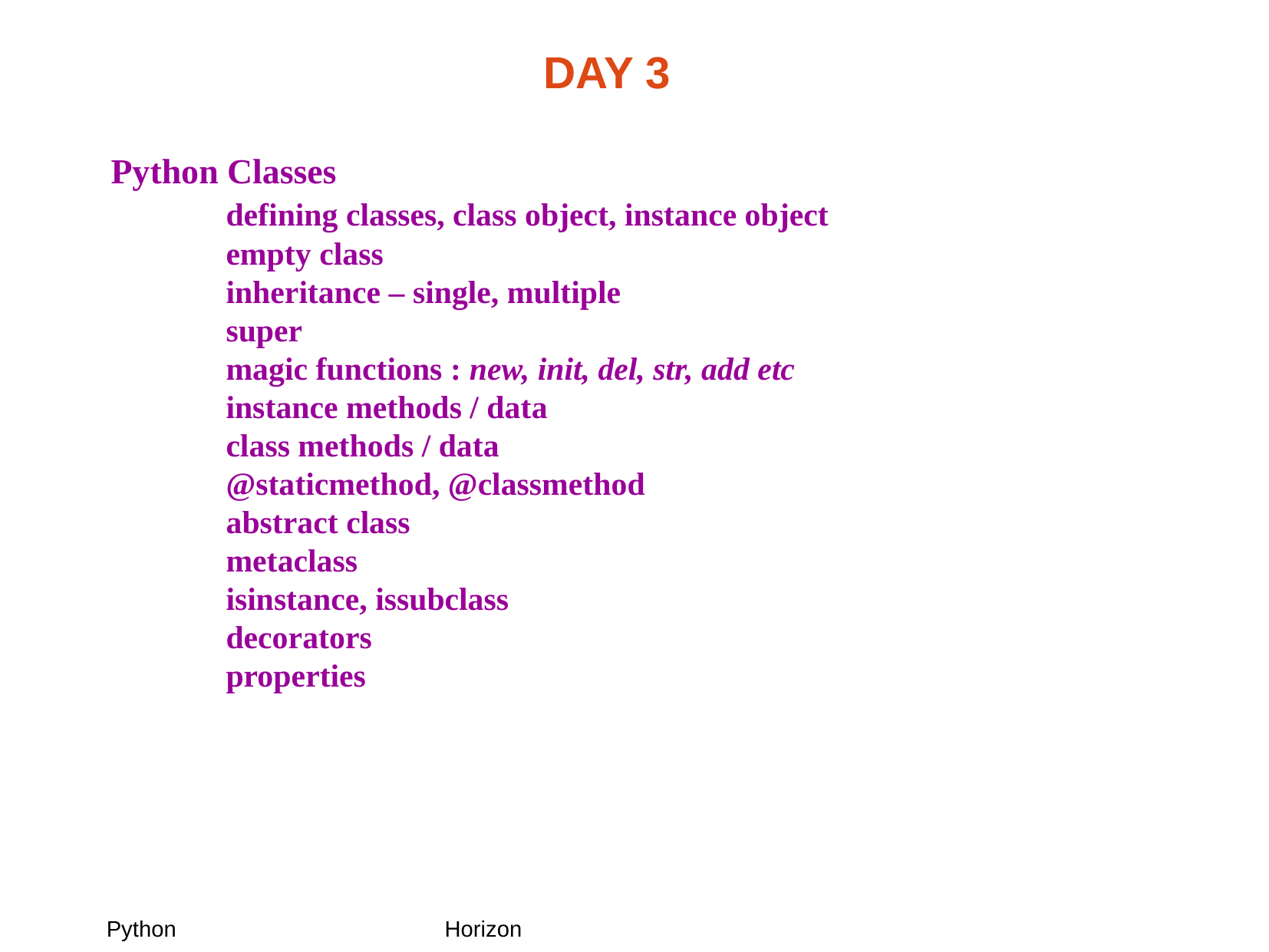

DAY 3

Python Classes
	defining classes, class object, instance object
	empty class
	inheritance – single, multiple
	super
	magic functions : new, init, del, str, add etc
	instance methods / data
	class methods / data
	@staticmethod, @classmethod
	abstract class
	metaclass
	isinstance, issubclass
	decorators
	properties
Python
Horizon